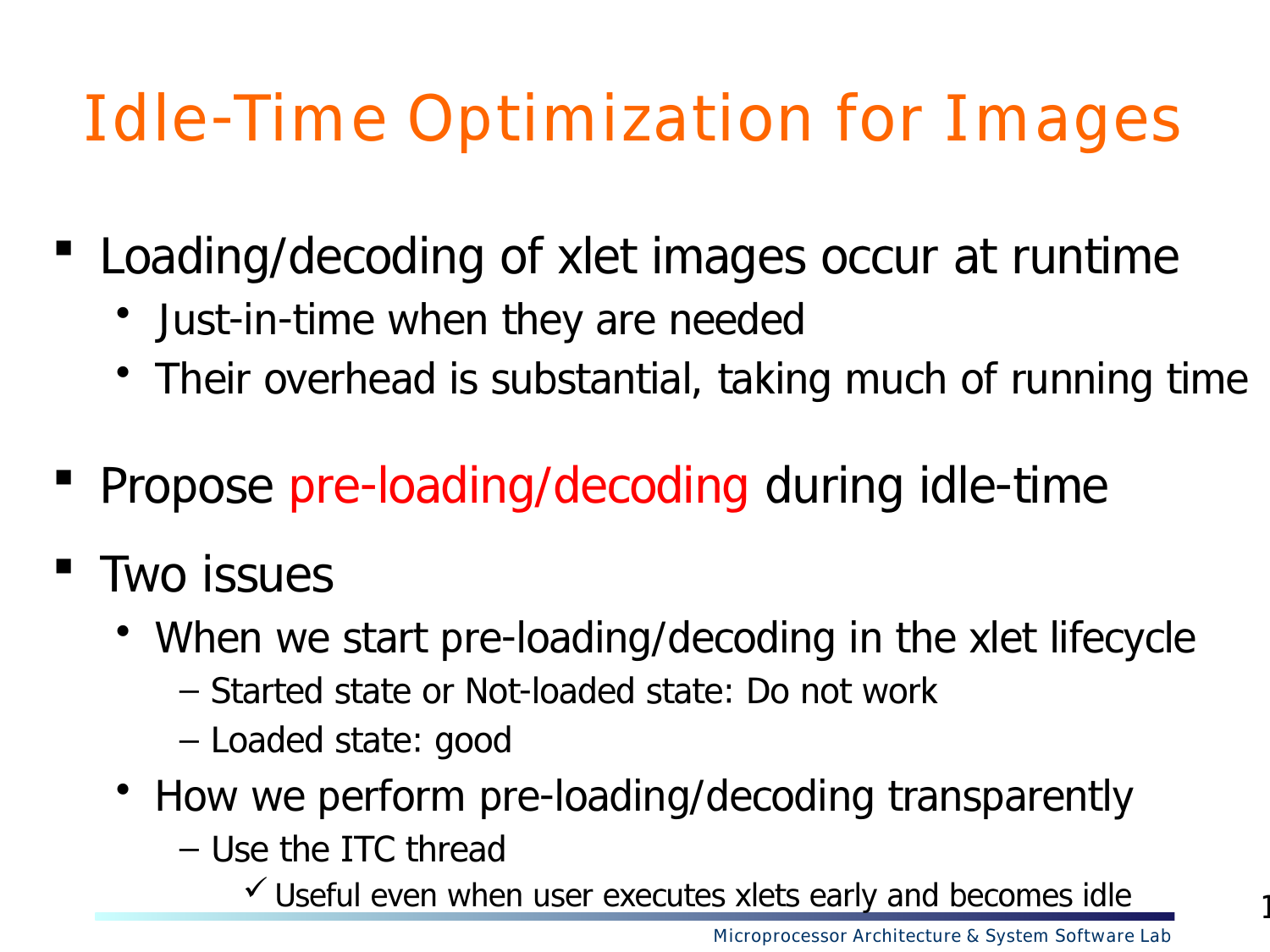

# Idle-Time Optimization for Images
Loading/decoding of xlet images occur at runtime
Just-in-time when they are needed
Their overhead is substantial, taking much of running time

Propose pre-loading/decoding during idle-time

Two issues
When we start pre-loading/decoding in the xlet lifecycle
Started state or Not-loaded state: Do not work
Loaded state: good
How we perform pre-loading/decoding transparently
Use the ITC thread
Useful even when user executes xlets early and becomes idle